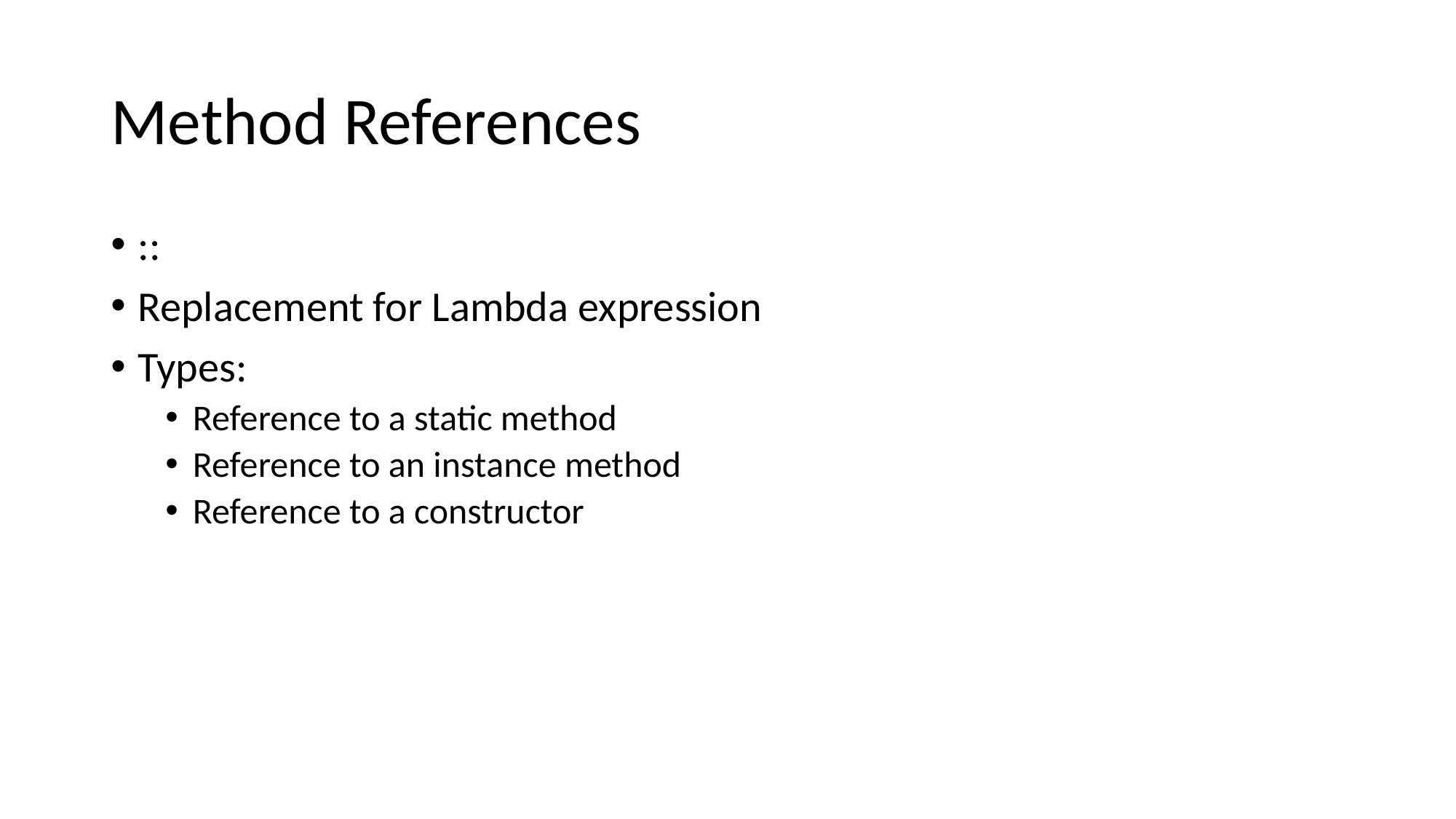

# Method References
::
Replacement for Lambda expression
Types:
Reference to a static method
Reference to an instance method
Reference to a constructor